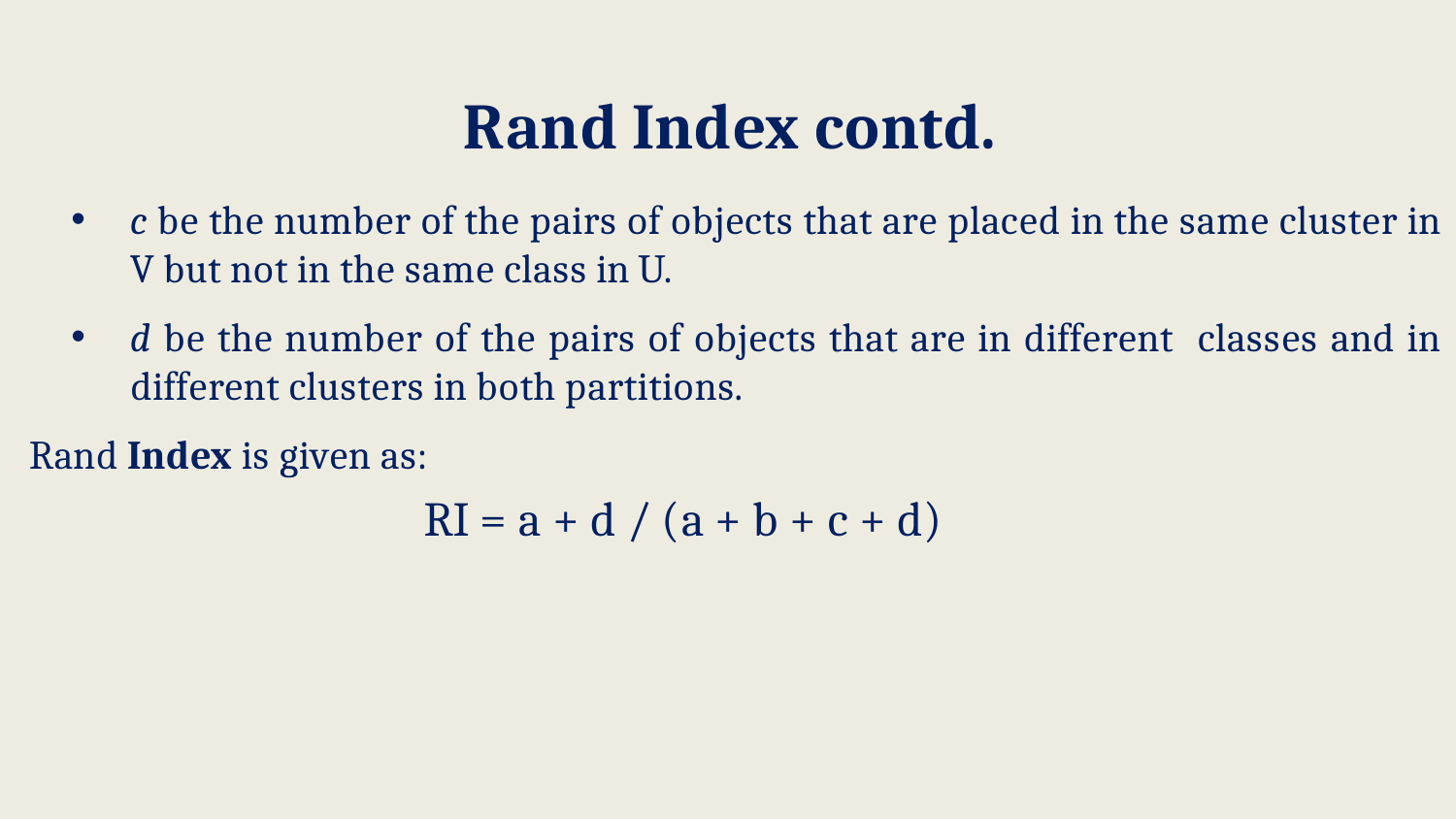

# Rand Index contd.
c be the number of the pairs of objects that are placed in the same cluster in V but not in the same class in U.
d be the number of the pairs of objects that are in different  classes and in different clusters in both partitions.
Rand Index is given as:
                                     RI = a + d / (a + b + c + d)